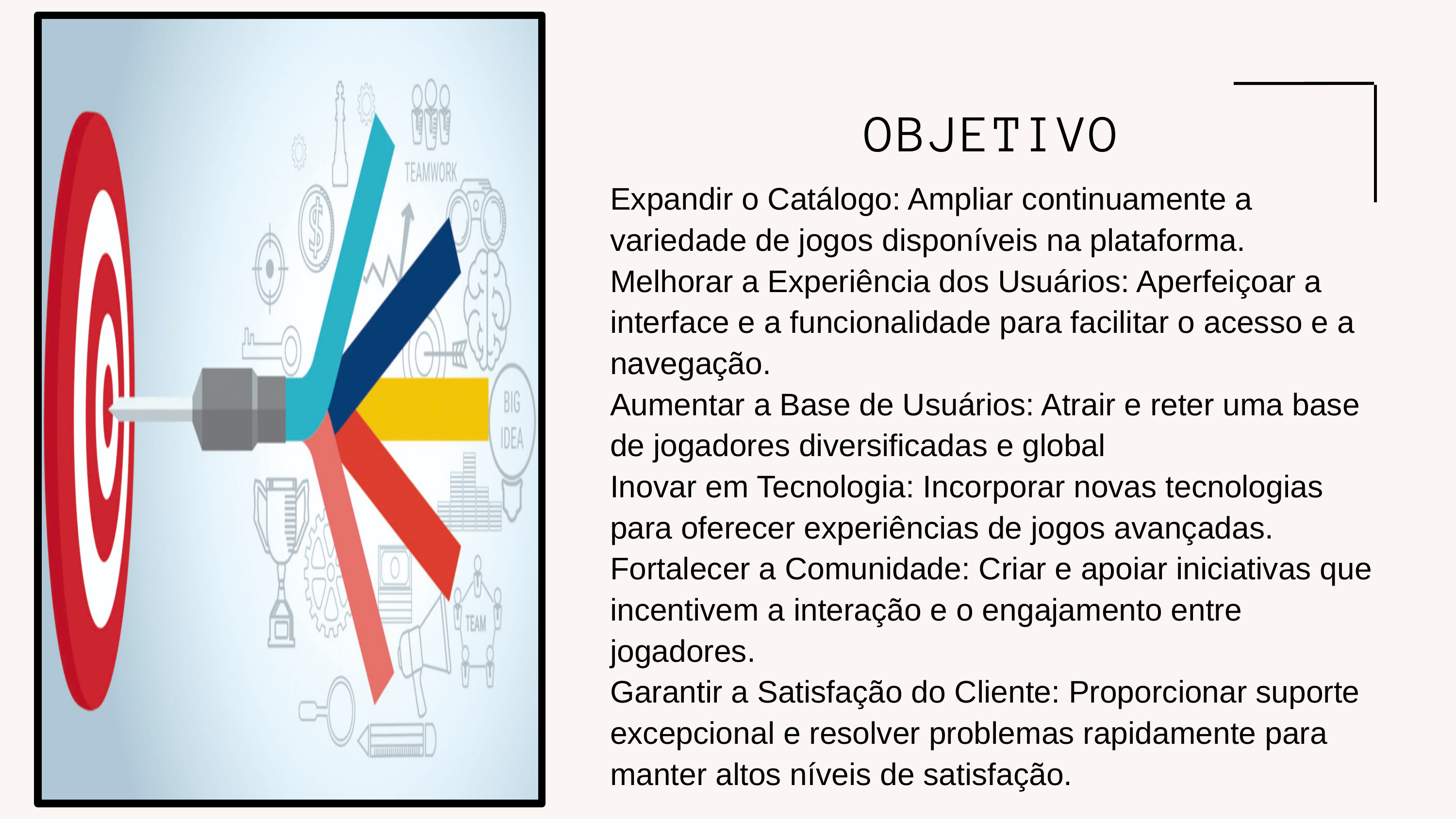

OBJETIVO

Expandir o Catálogo: Ampliar continuamente a variedade de jogos disponíveis na plataforma.
Melhorar a Experiência dos Usuários: Aperfeiçoar a interface e a funcionalidade para facilitar o acesso e a navegação.
Aumentar a Base de Usuários: Atrair e reter uma base de jogadores diversificadas e global
Inovar em Tecnologia: Incorporar novas tecnologias para oferecer experiências de jogos avançadas.
Fortalecer a Comunidade: Criar e apoiar iniciativas que incentivem a interação e o engajamento entre jogadores.
Garantir a Satisfação do Cliente: Proporcionar suporte excepcional e resolver problemas rapidamente para manter altos níveis de satisfação.